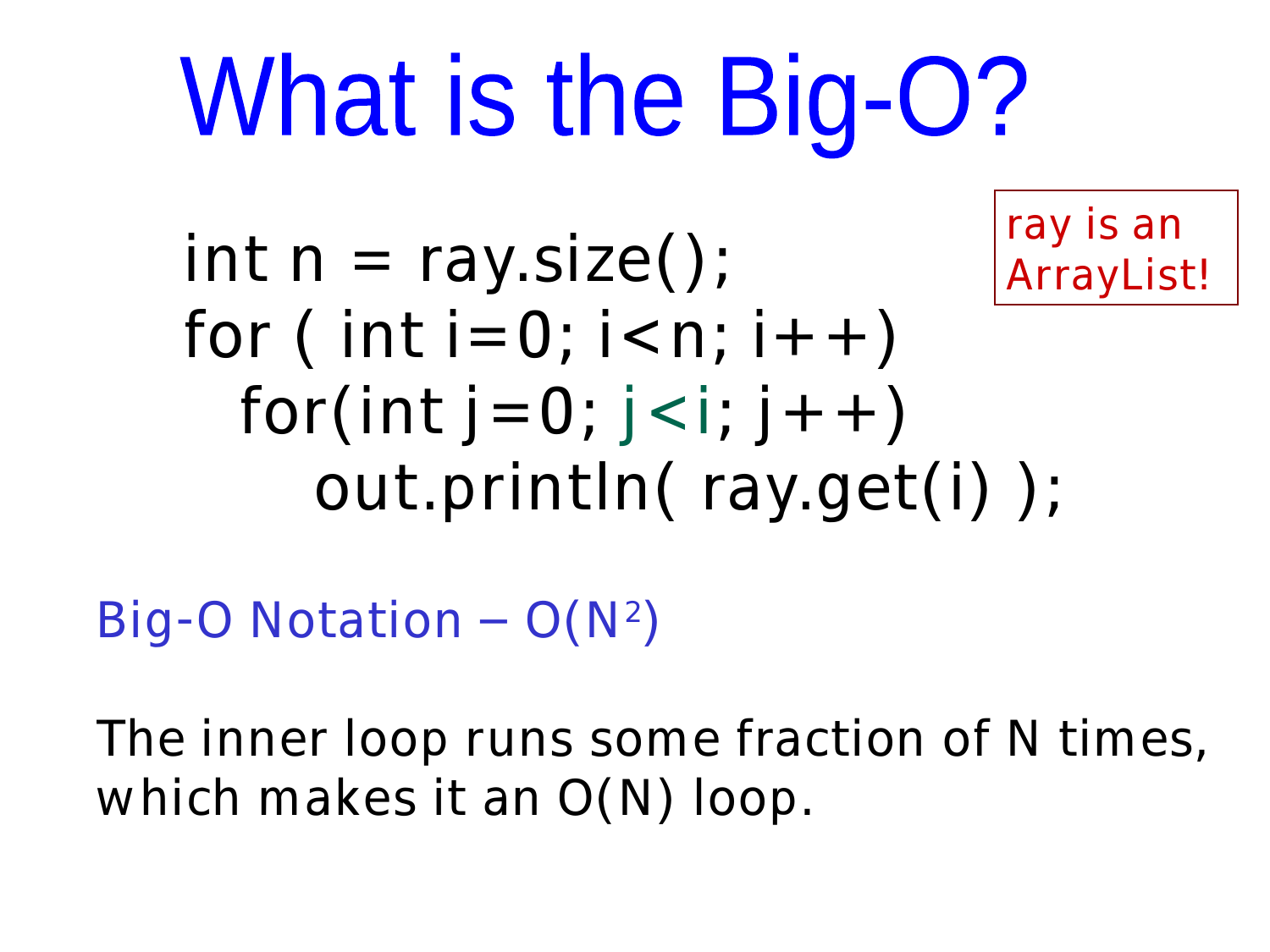

What is the Big-O?
ray is an ArrayList!
int n = ray.size();
for ( int i=0; i<n; i++)
   for(int j=0; j<i; j++)
       out.println( ray.get(i) );

Big-O Notation – O(N2)

The inner loop runs some fraction of N times, which makes it an O(N) loop.